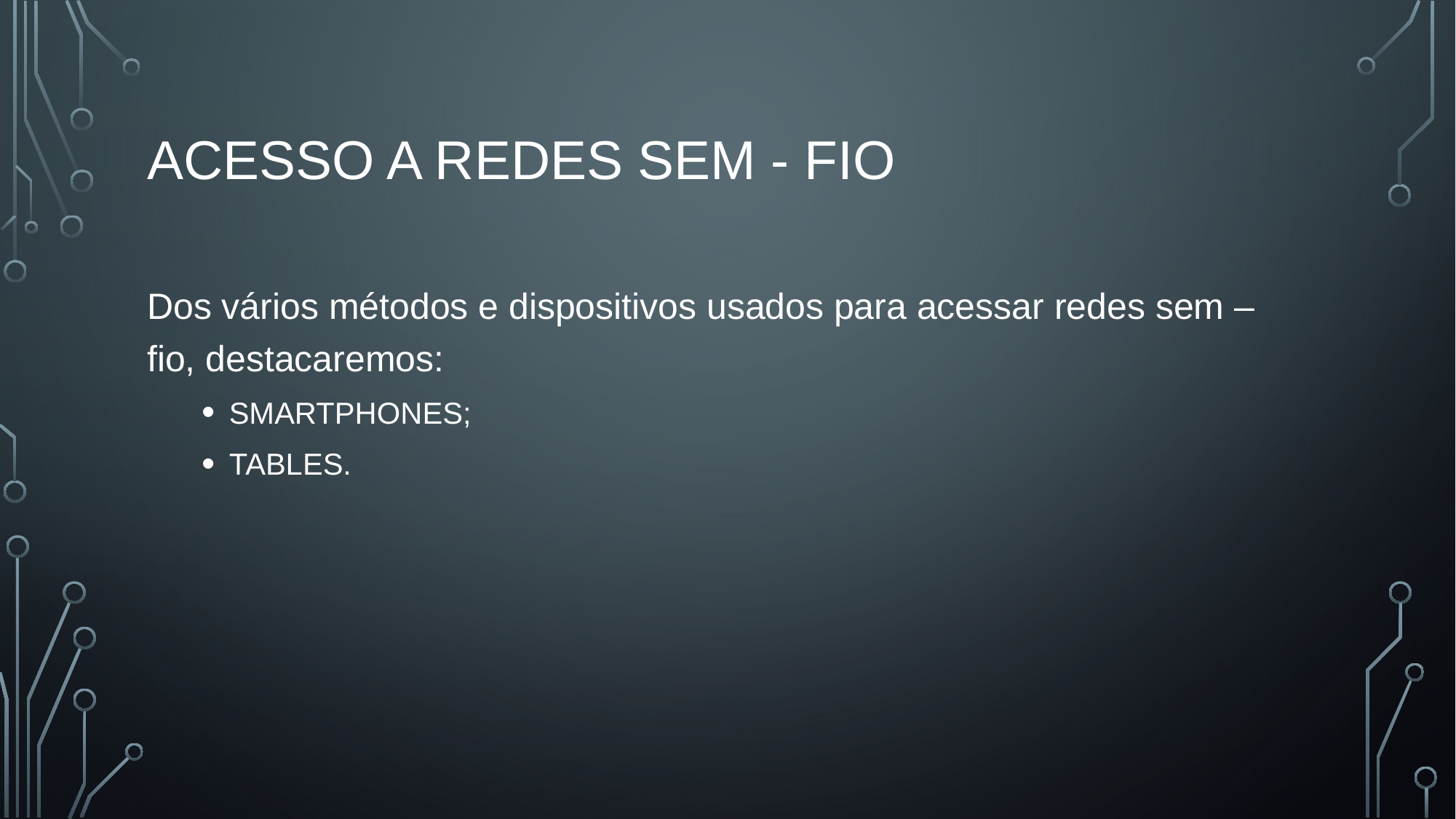

# Acesso a redes sem - fio
Dos vários métodos e dispositivos usados para acessar redes sem – fio, destacaremos:
SMARTPHONES;
TABLES.